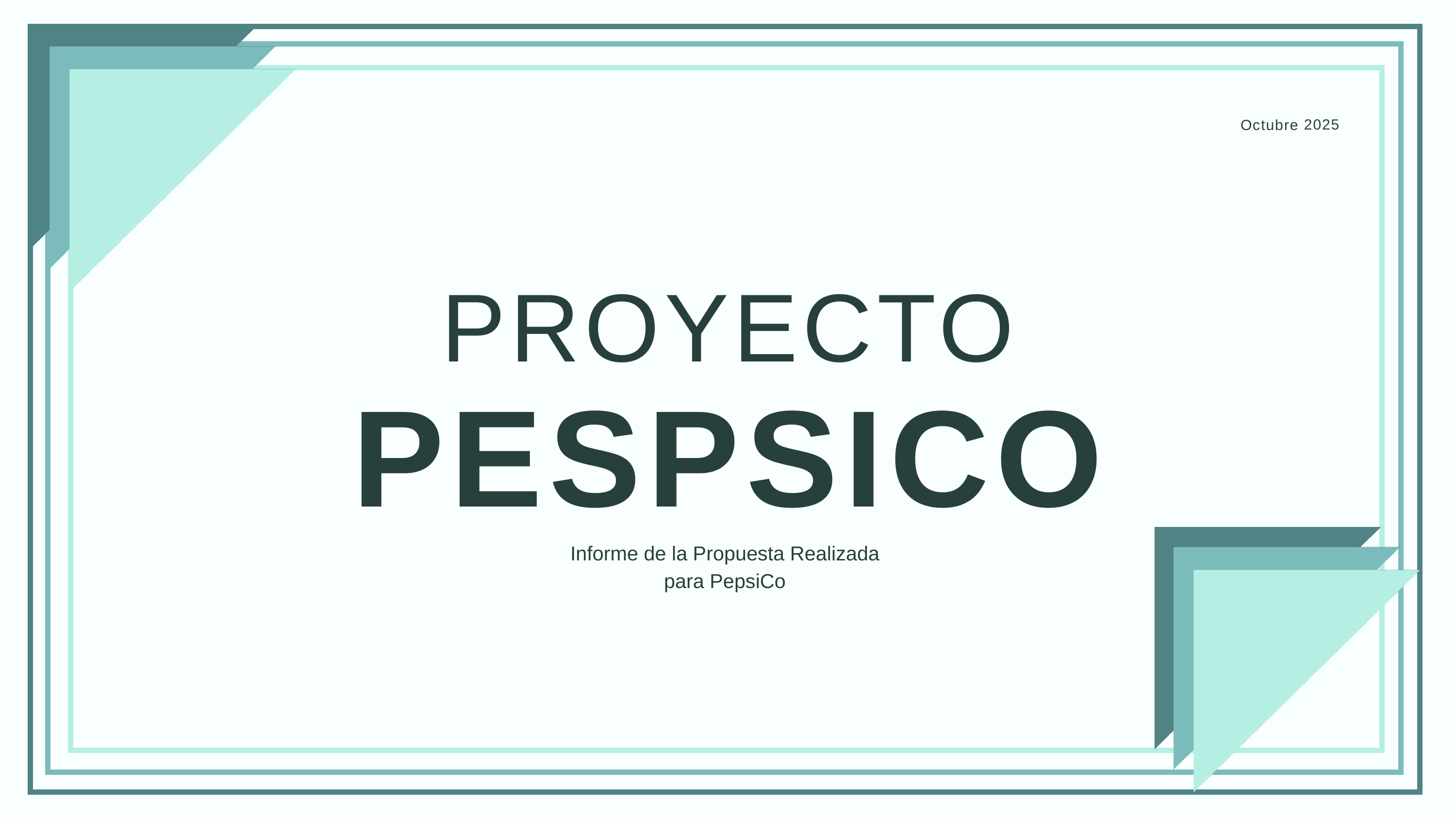

Octubre 2025
PROYECTO
PESPSICO
Informe de la Propuesta Realizada
para PepsiCo